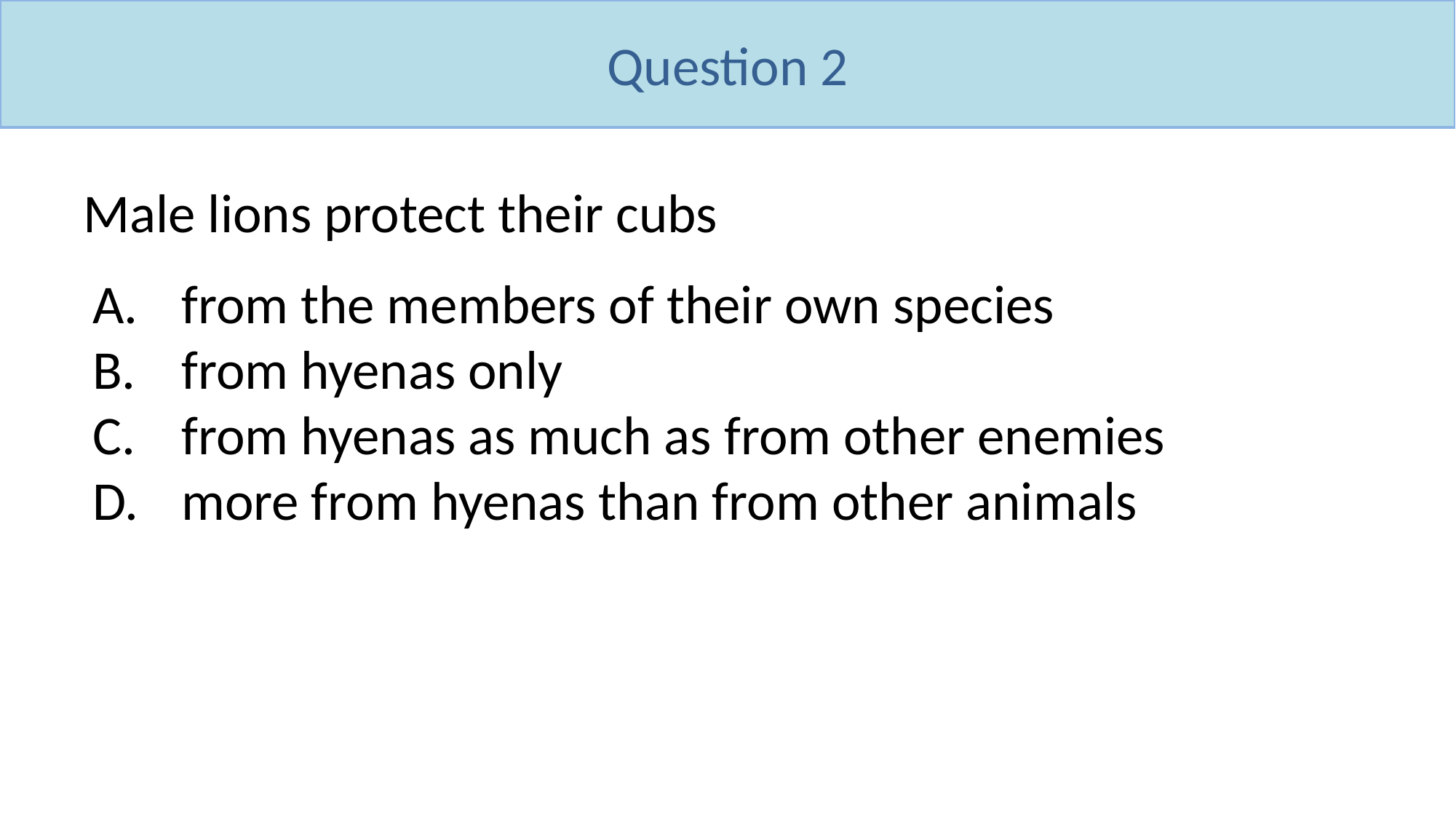

Question 2
Male lions protect their cubs
from the members of their own species
from hyenas only
from hyenas as much as from other enemies
more from hyenas than from other animals